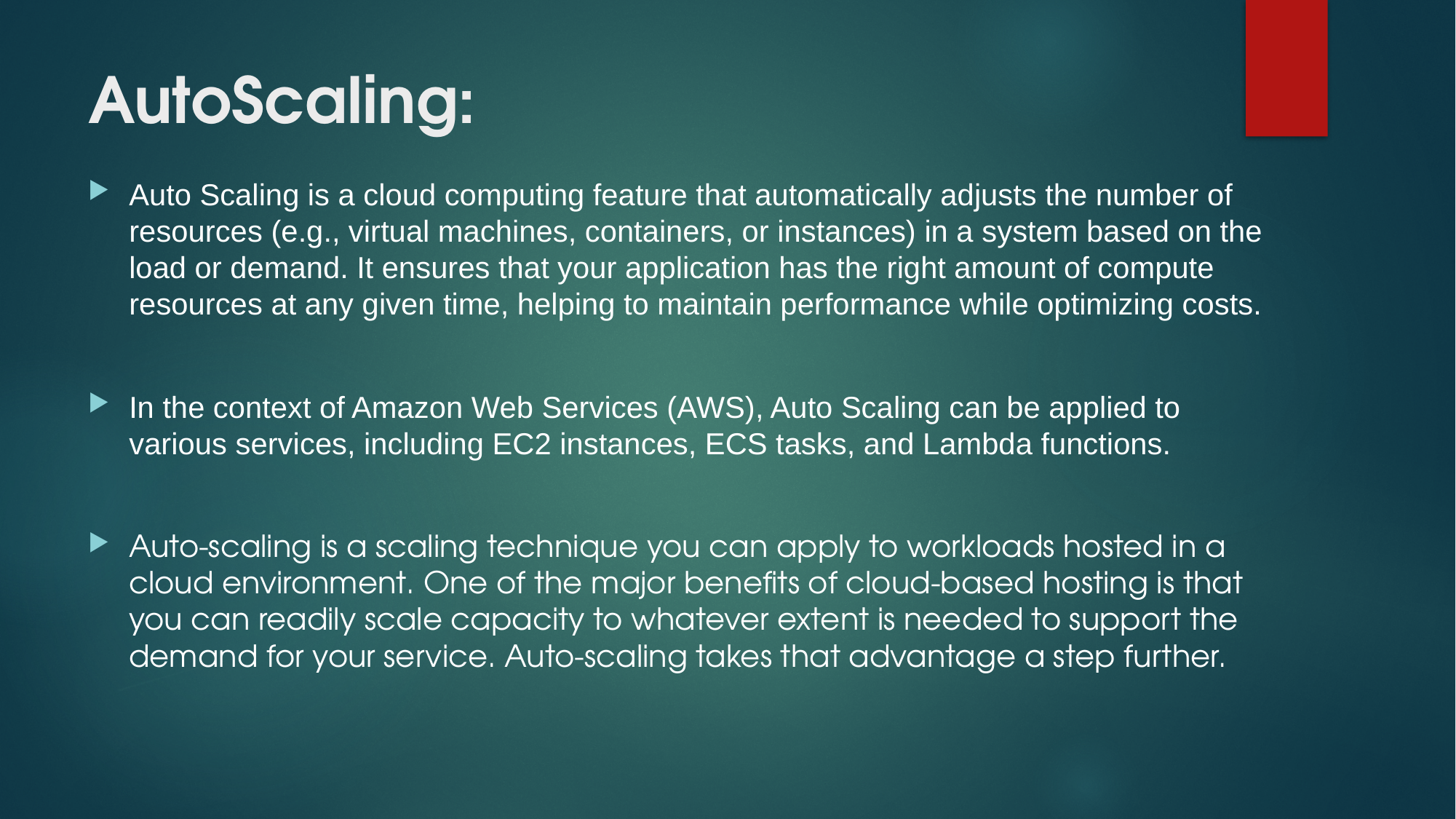

# AutoScaling:
Auto Scaling is a cloud computing feature that automatically adjusts the number of resources (e.g., virtual machines, containers, or instances) in a system based on the load or demand. It ensures that your application has the right amount of compute resources at any given time, helping to maintain performance while optimizing costs.

In the context of Amazon Web Services (AWS), Auto Scaling can be applied to various services, including EC2 instances, ECS tasks, and Lambda functions.

Auto-scaling is a scaling technique you can apply to workloads hosted in a cloud environment. One of the major benefits of cloud-based hosting is that you can readily scale capacity to whatever extent is needed to support the demand for your service. Auto-scaling takes that advantage a step further.